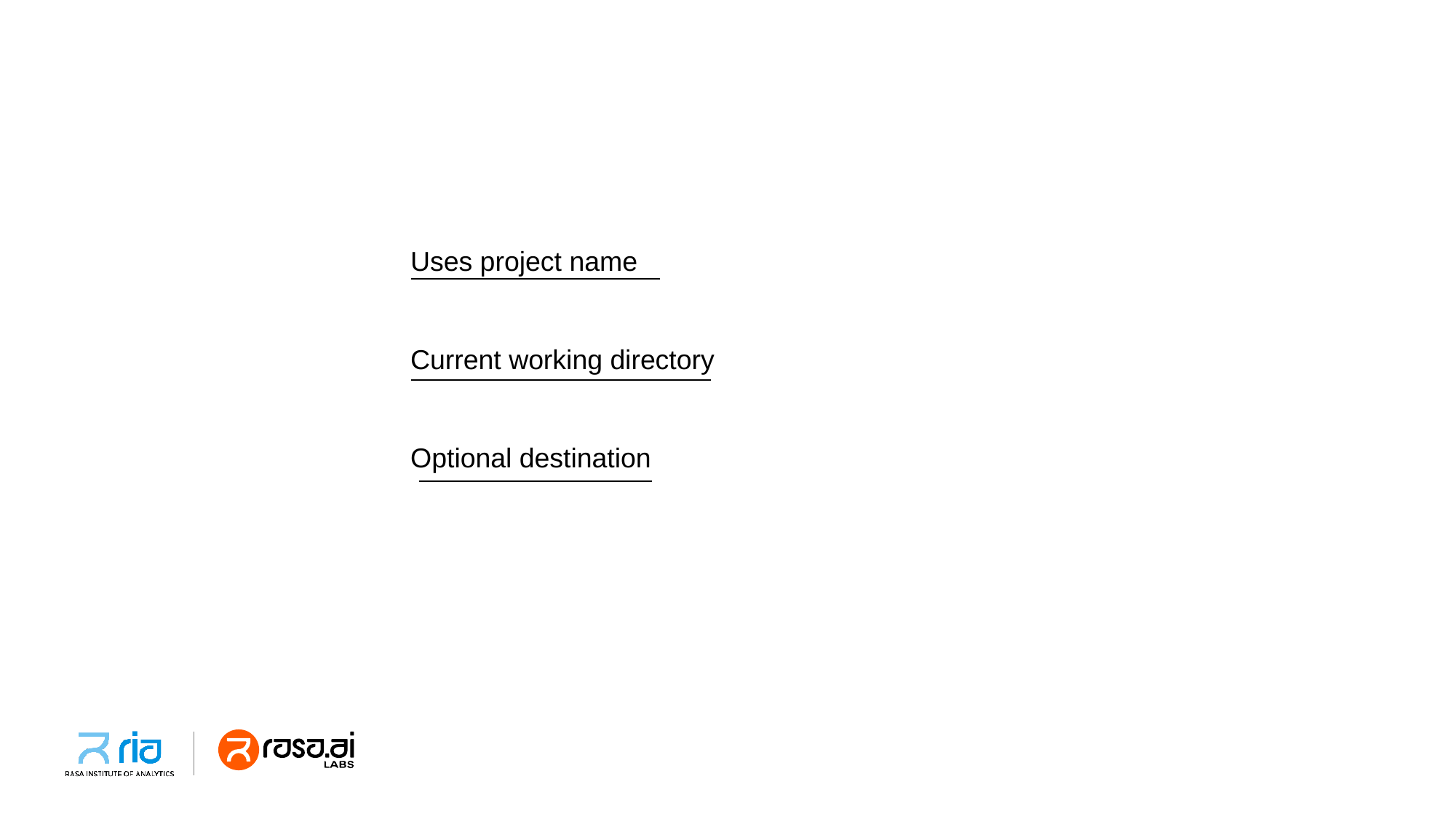

Uses project name

Current working directory

Optional destination